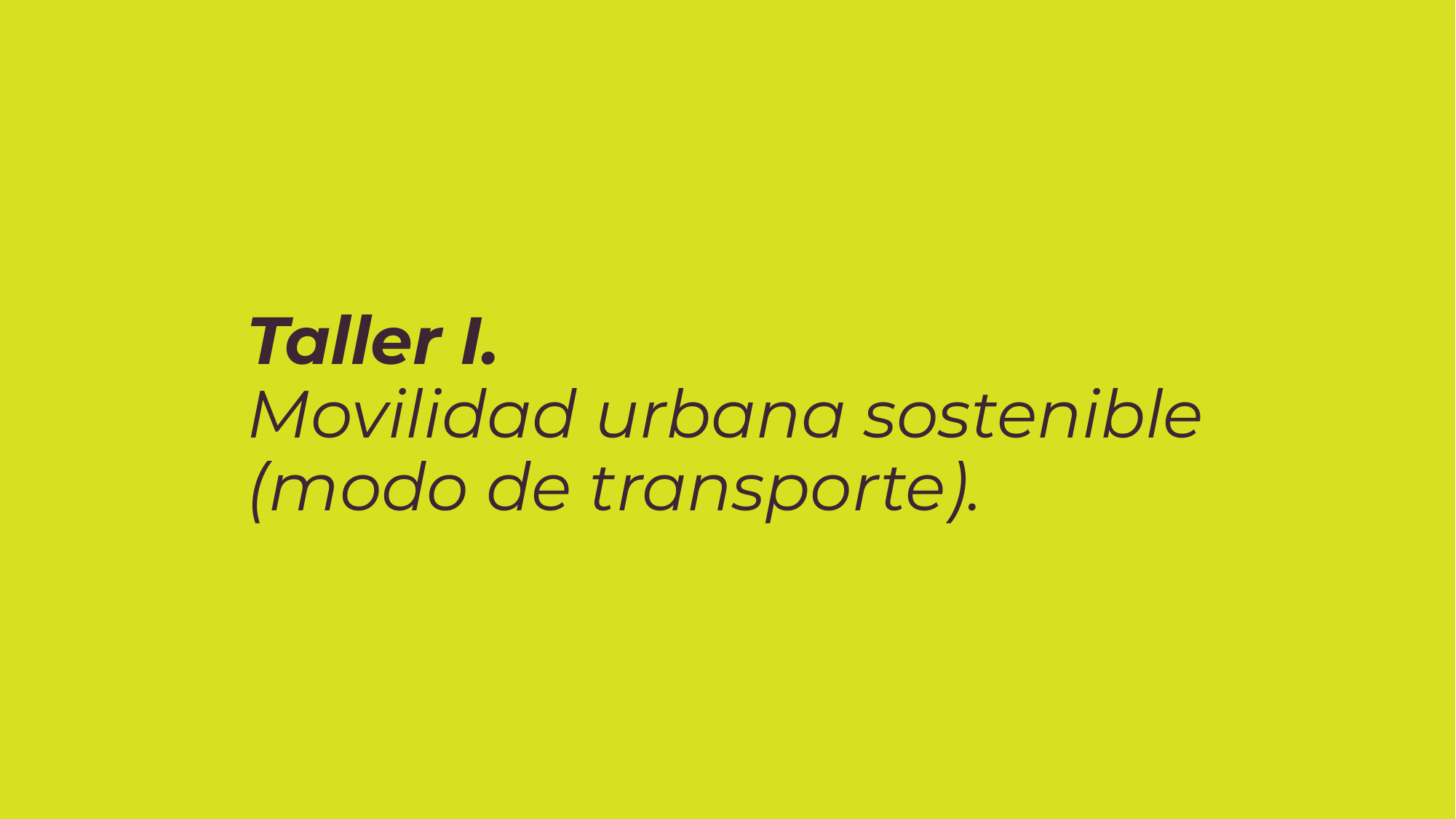

# Taller I. Movilidad urbana sostenible (modo de transporte).